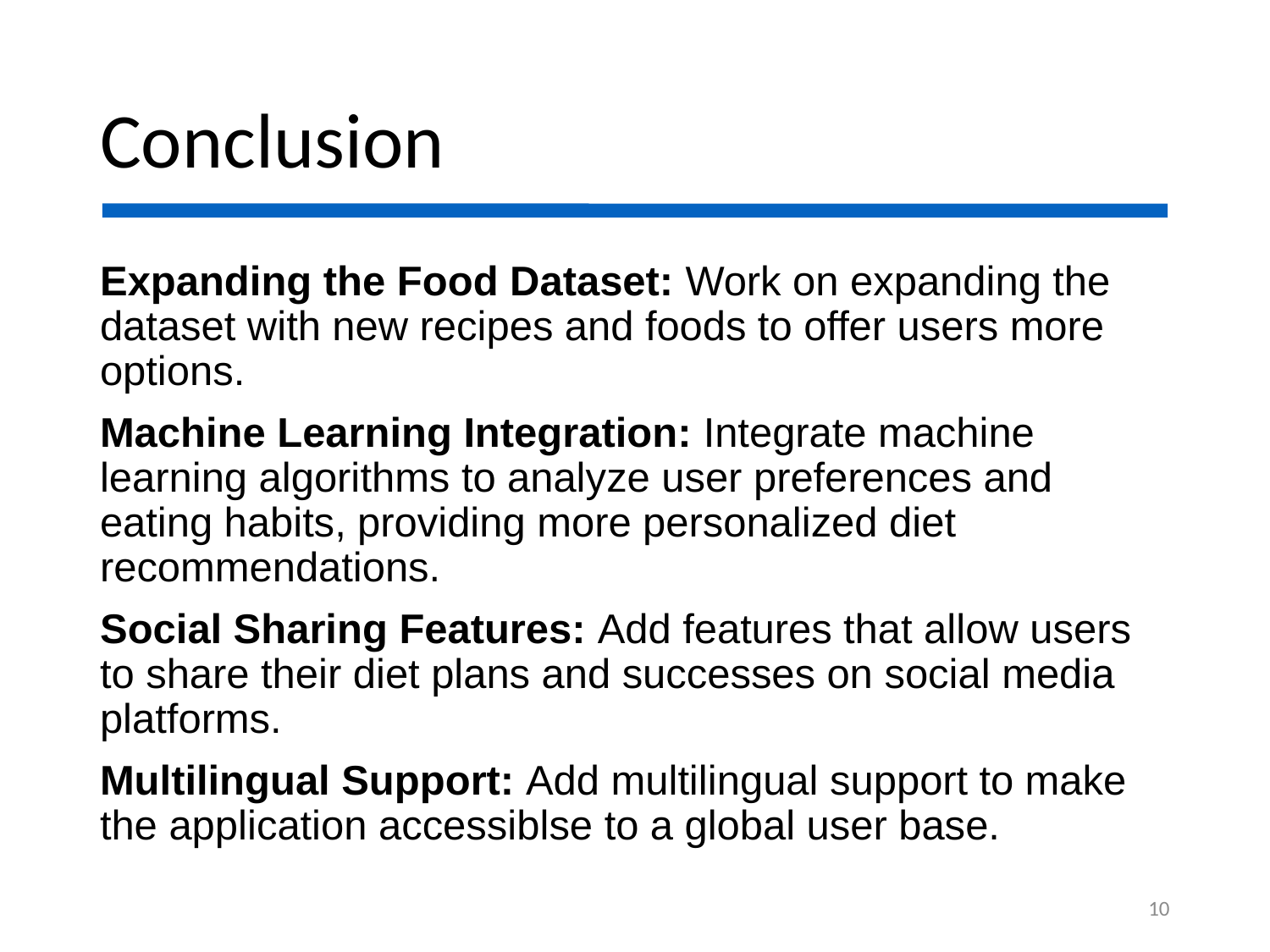

# Conclusion

Expanding the Food Dataset: Work on expanding the dataset with new recipes and foods to offer users more options.
Machine Learning Integration: Integrate machine learning algorithms to analyze user preferences and eating habits, providing more personalized diet recommendations.
Social Sharing Features: Add features that allow users to share their diet plans and successes on social media platforms.
Multilingual Support: Add multilingual support to make the application accessiblse to a global user base.

10